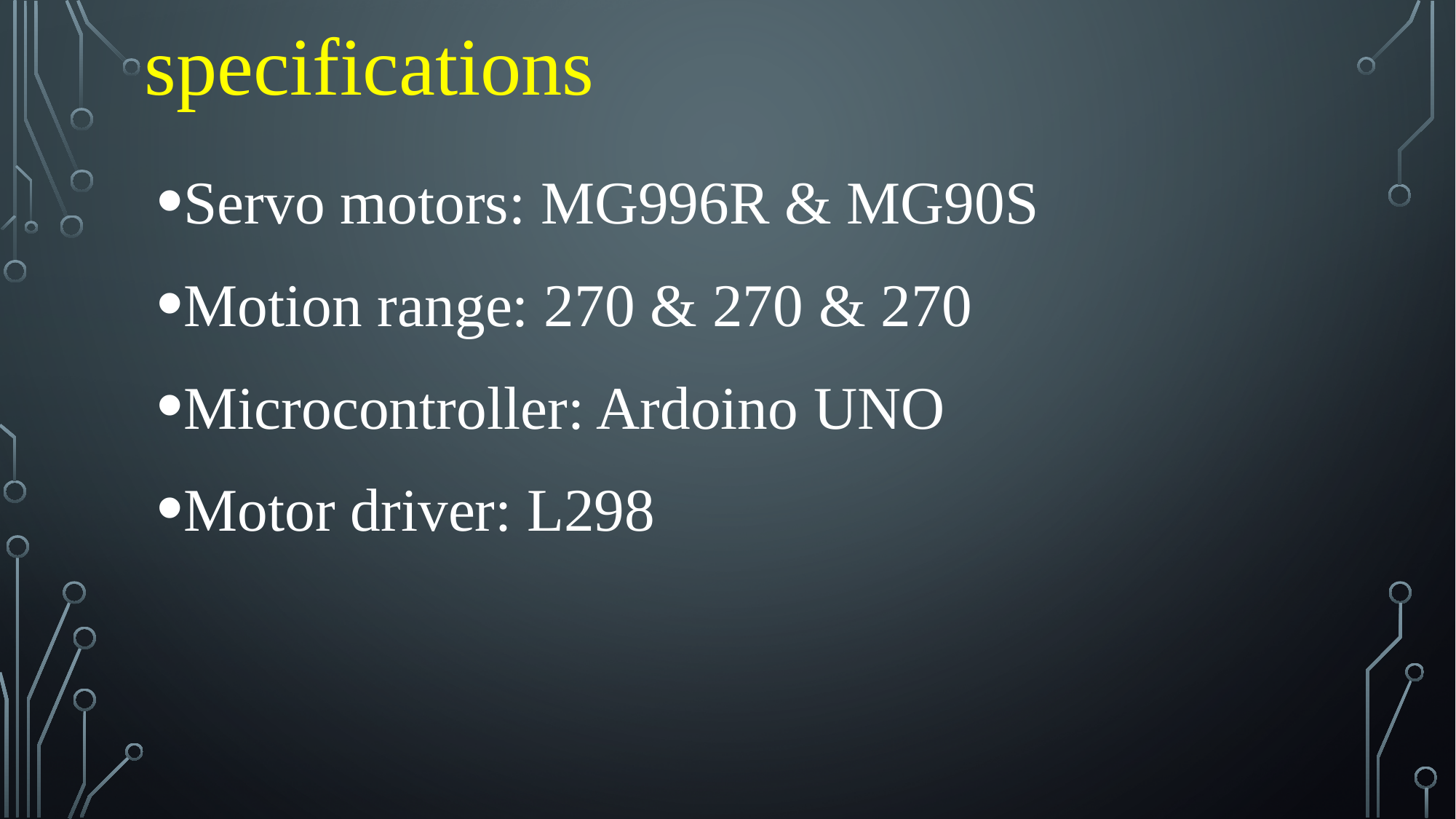

specifications
Servo motors: MG996R & MG90S
Motion range: 270 & 270 & 270
Microcontroller: Ardoino UNO
Motor driver: L298